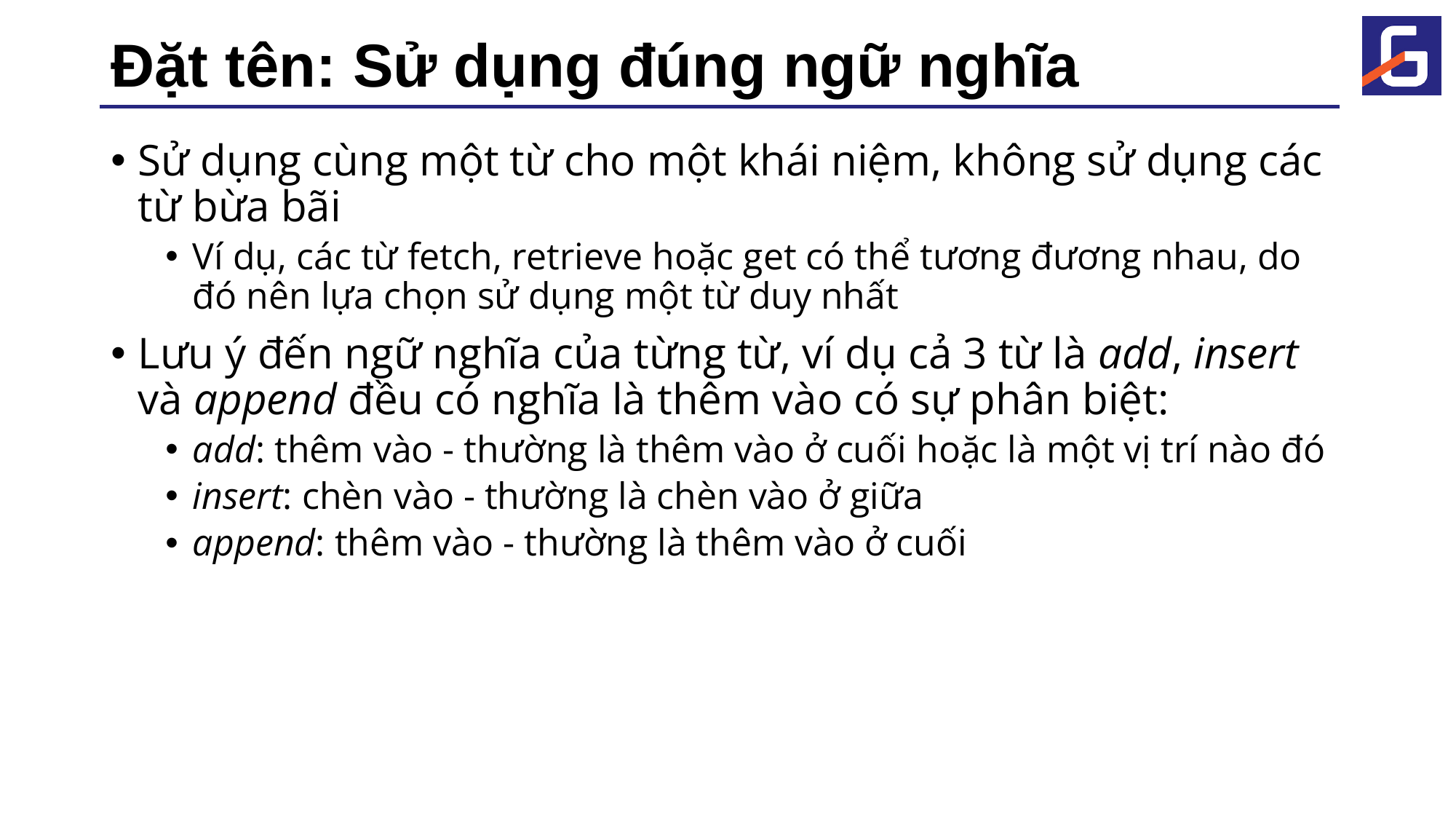

# Đặt tên: Sử dụng đúng ngữ nghĩa
Sử dụng cùng một từ cho một khái niệm, không sử dụng các từ bừa bãi
Ví dụ, các từ fetch, retrieve hoặc get có thể tương đương nhau, do đó nên lựa chọn sử dụng một từ duy nhất
Lưu ý đến ngữ nghĩa của từng từ, ví dụ cả 3 từ là add, insert và append đều có nghĩa là thêm vào có sự phân biệt:
add: thêm vào - thường là thêm vào ở cuối hoặc là một vị trí nào đó
insert: chèn vào - thường là chèn vào ở giữa
append: thêm vào - thường là thêm vào ở cuối